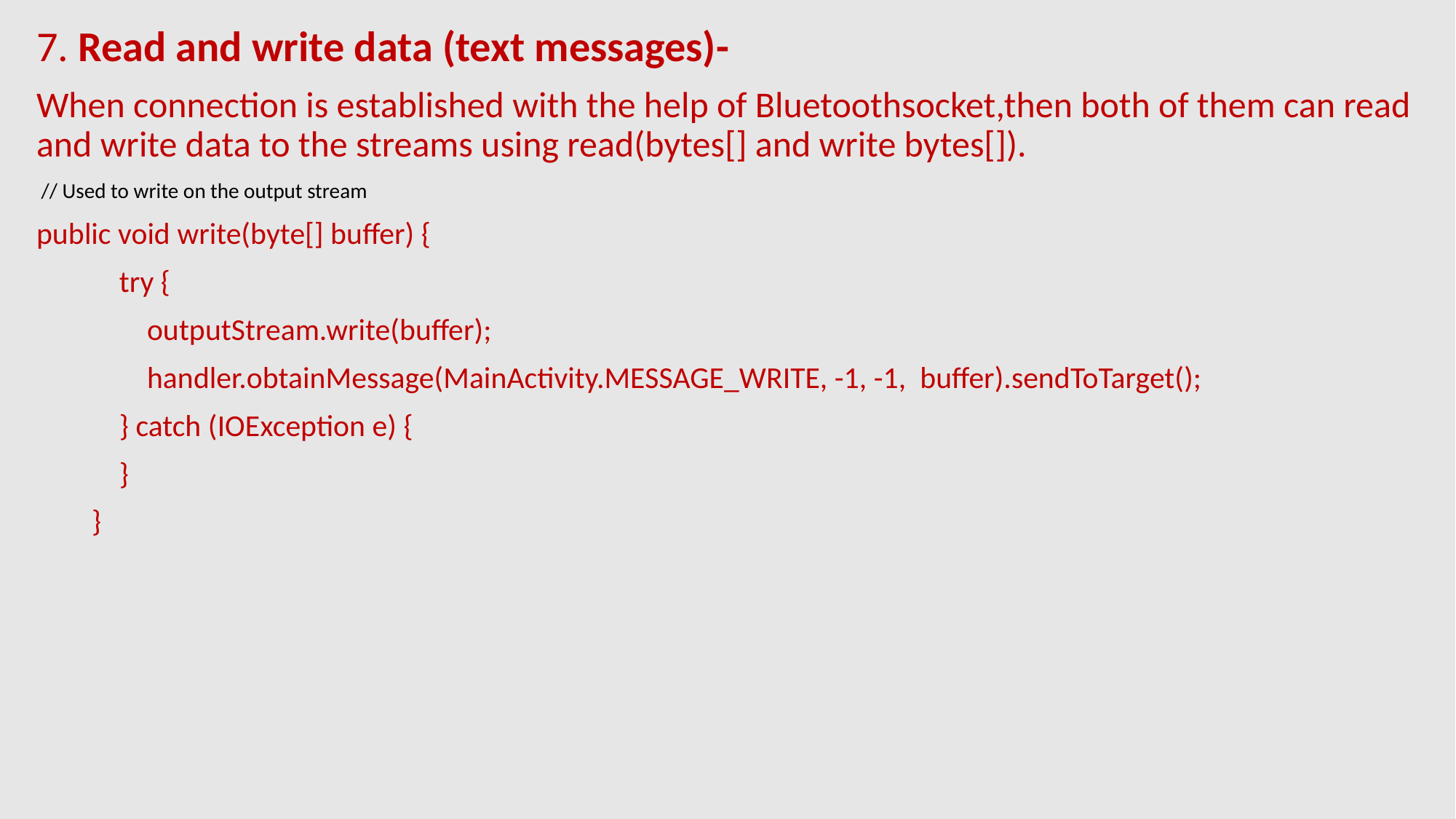

7. Read and write data (text messages)-
When connection is established with the help of Bluetoothsocket,then both of them can read and write data to the streams using read(bytes[] and write bytes[]).
 // Used to write on the output stream
public void write(byte[] buffer) {
            try {
                outputStream.write(buffer);
                handler.obtainMessage(MainActivity.MESSAGE_WRITE, -1, -1,  buffer).sendToTarget();
            } catch (IOException e) {
            }
        }